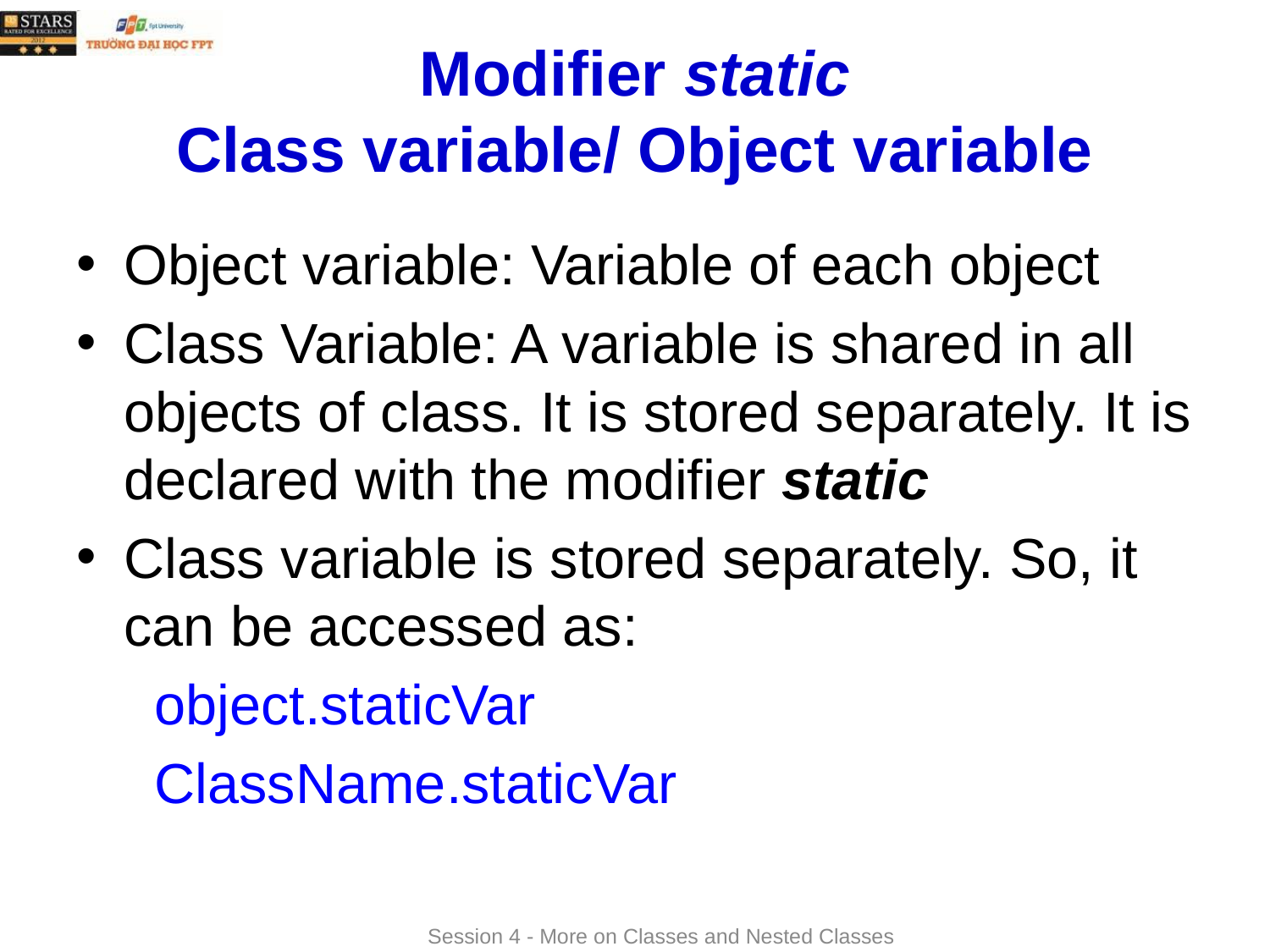

# Modifier static Class variable/ Object variable
Object variable: Variable of each object
Class Variable: A variable is shared in all objects of class. It is stored separately. It is declared with the modifier static
Class variable is stored separately. So, it can be accessed as:
     object.staticVar
     ClassName.staticVar
Session 4 - More on Classes and Nested Classes